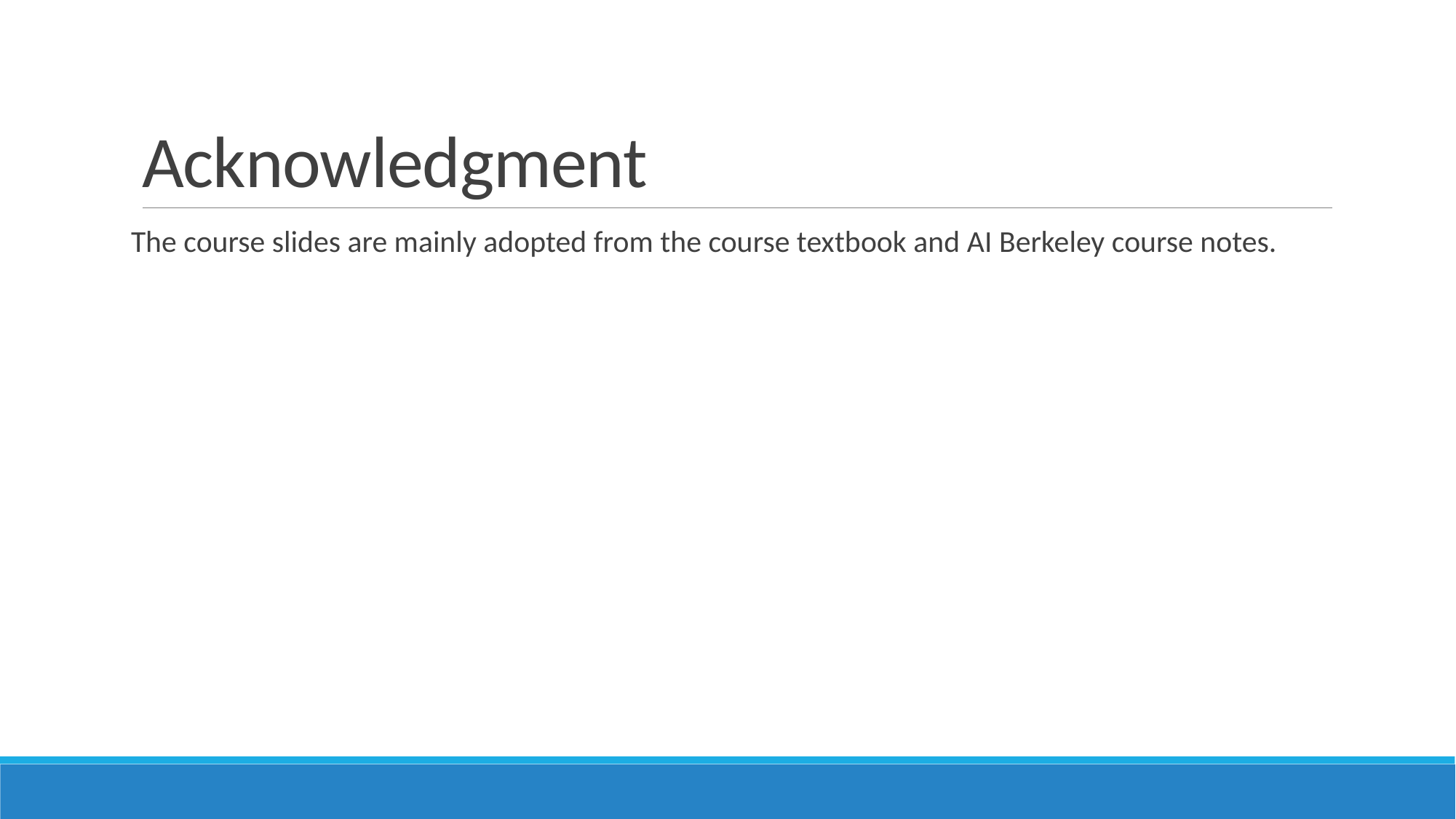

# Acknowledgment
The course slides are mainly adopted from the course textbook and AI Berkeley course notes.